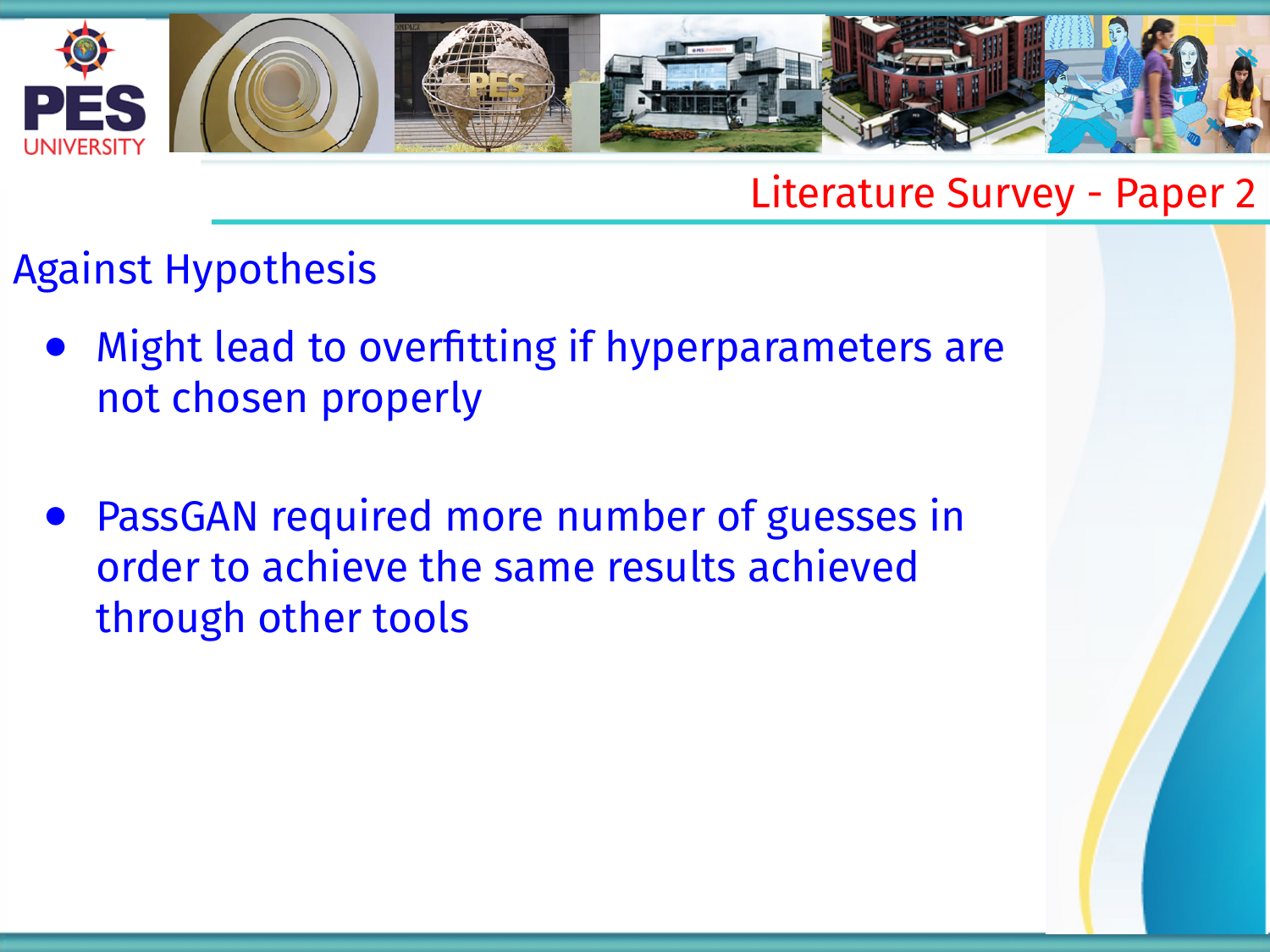

Literature Survey - Paper 2

Against Hypothesis
Might lead to overfitting if hyperparameters are not chosen properly

PassGAN required more number of guesses in order to achieve the same results achieved through other tools